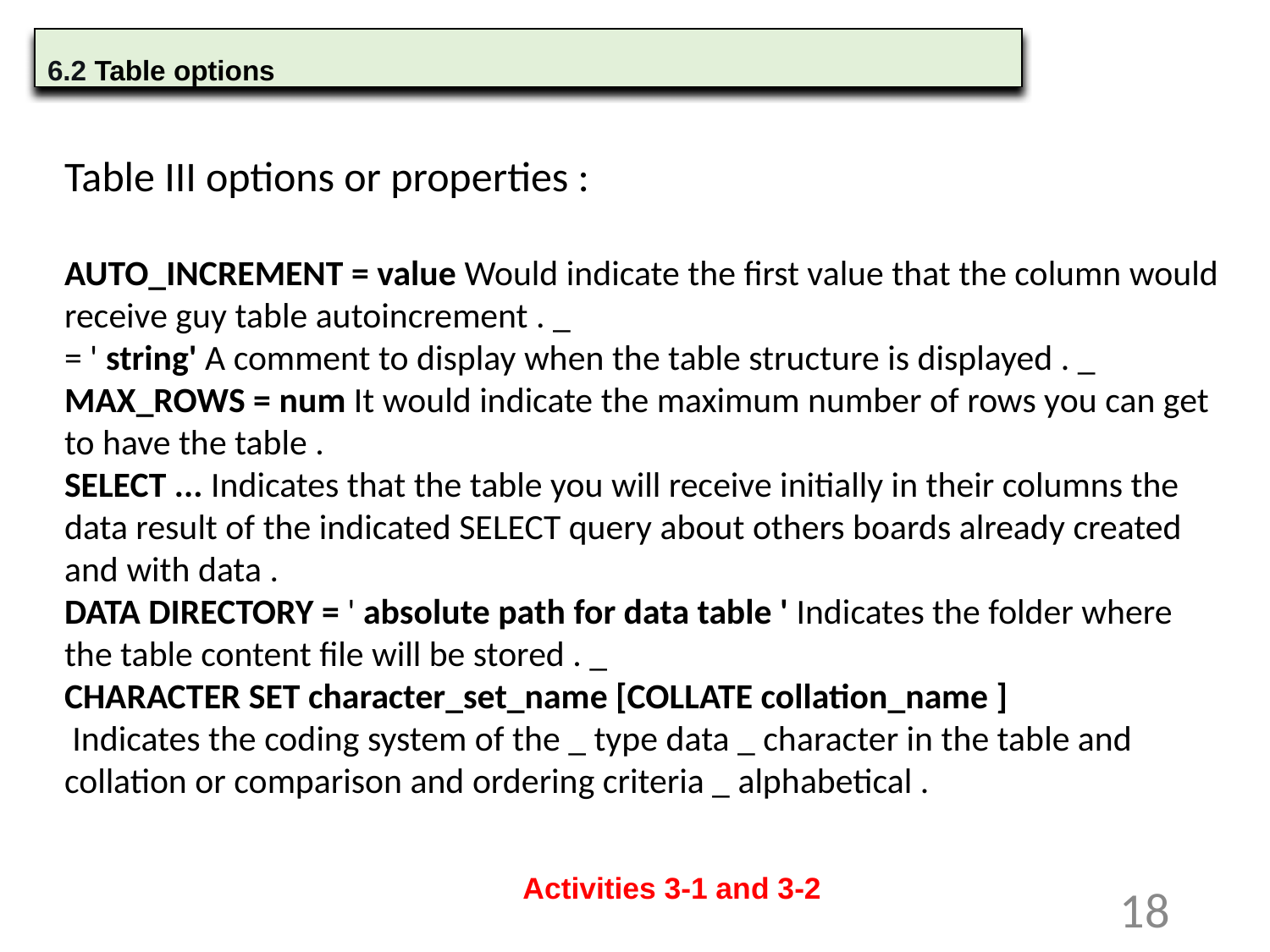

6.2 Table options
Table III options or properties :

AUTO_INCREMENT = value Would indicate the first value that the column would receive guy table autoincrement . _
= ' string' A comment to display when the table structure is displayed . _
MAX_ROWS = num It would indicate the maximum number of rows you can get to have the table .
SELECT ... Indicates that the table you will receive initially in their columns the data result of the indicated SELECT query about others boards already created and with data .
DATA DIRECTORY = ' absolute path for data table ' Indicates the folder where the table content file will be stored . _
CHARACTER SET character_set_name [COLLATE collation_name ]
 Indicates the coding system of the _ type data _ character in the table and collation or comparison and ordering criteria _ alphabetical .
Activities 3-1 and 3-2
18